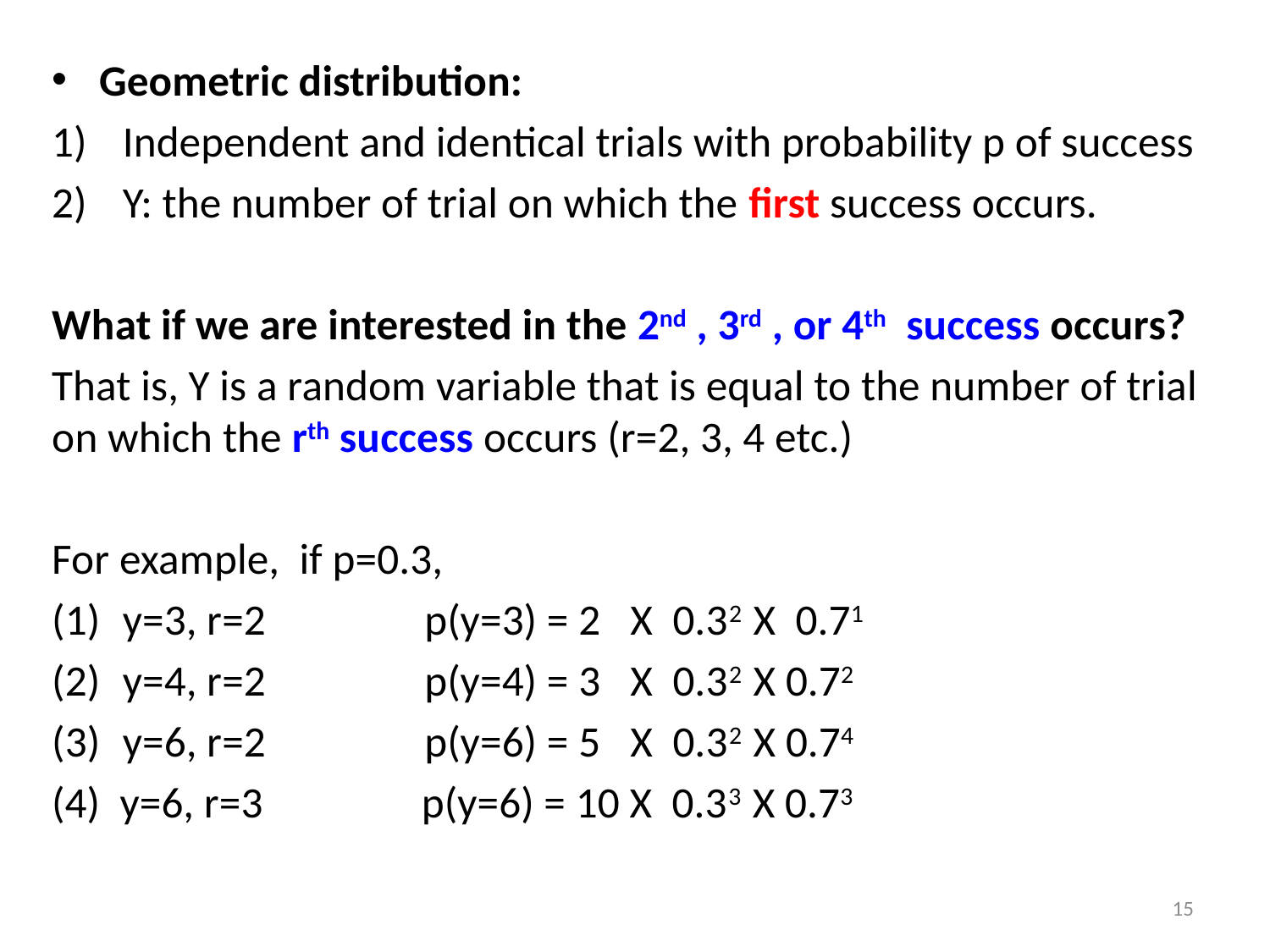

Geometric distribution:
Independent and identical trials with probability p of success
Y: the number of trial on which the first success occurs.

What if we are interested in the 2nd , 3rd , or 4th  success occurs?
That is, Y is a random variable that is equal to the number of trial on which the rth success occurs (r=2, 3, 4 etc.)

For example,  if p=0.3,
y=3, r=2                p(y=3) = 2   X  0.32  X  0.71
y=4, r=2                p(y=4) = 3   X  0.32  X 0.72
y=6, r=2                p(y=6) = 5   X  0.32  X 0.74
(4)  y=6, r=3                p(y=6) = 10 X  0.33  X 0.73

15